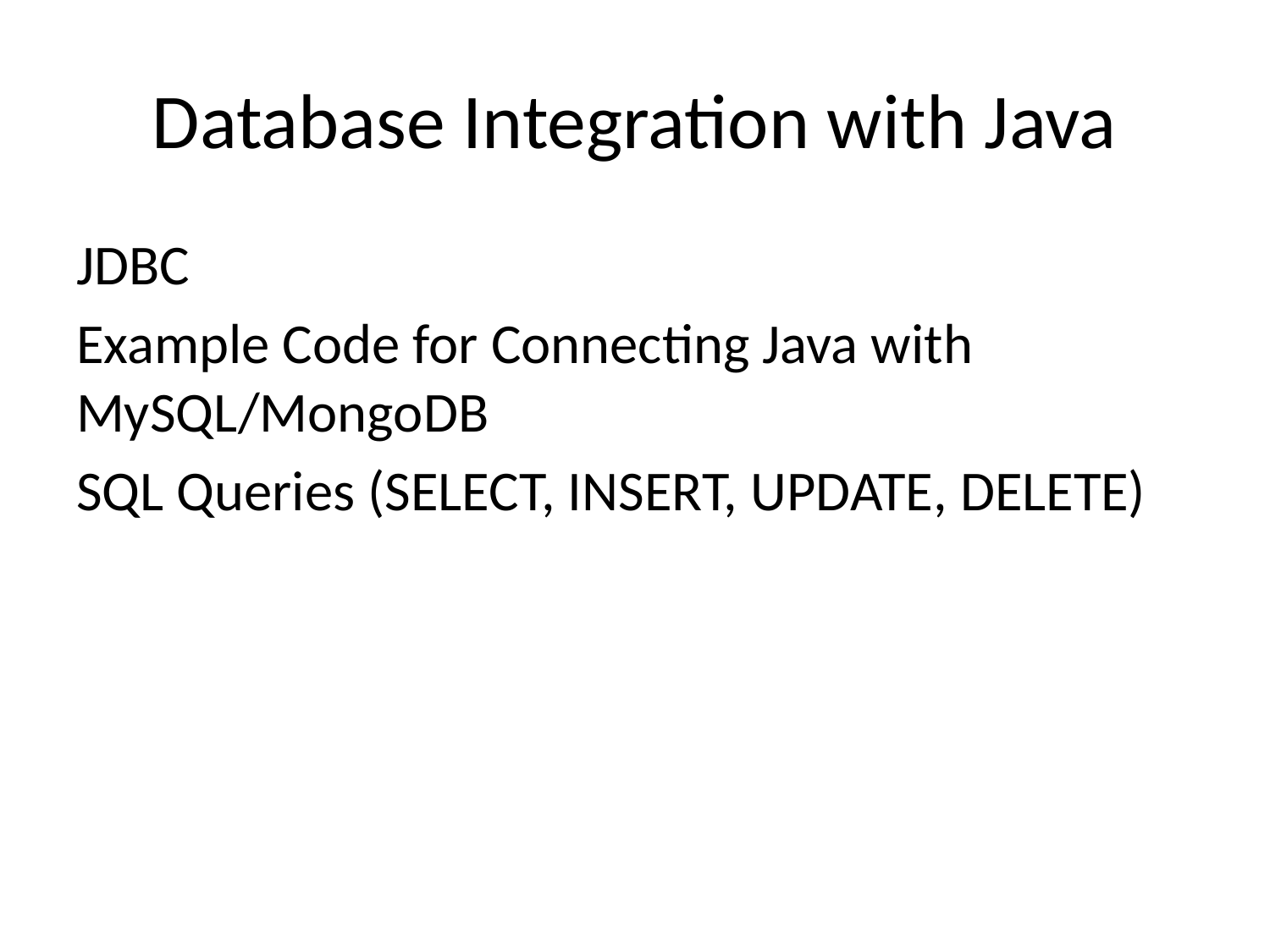

# Database Integration with Java
JDBC
Example Code for Connecting Java with MySQL/MongoDB
SQL Queries (SELECT, INSERT, UPDATE, DELETE)